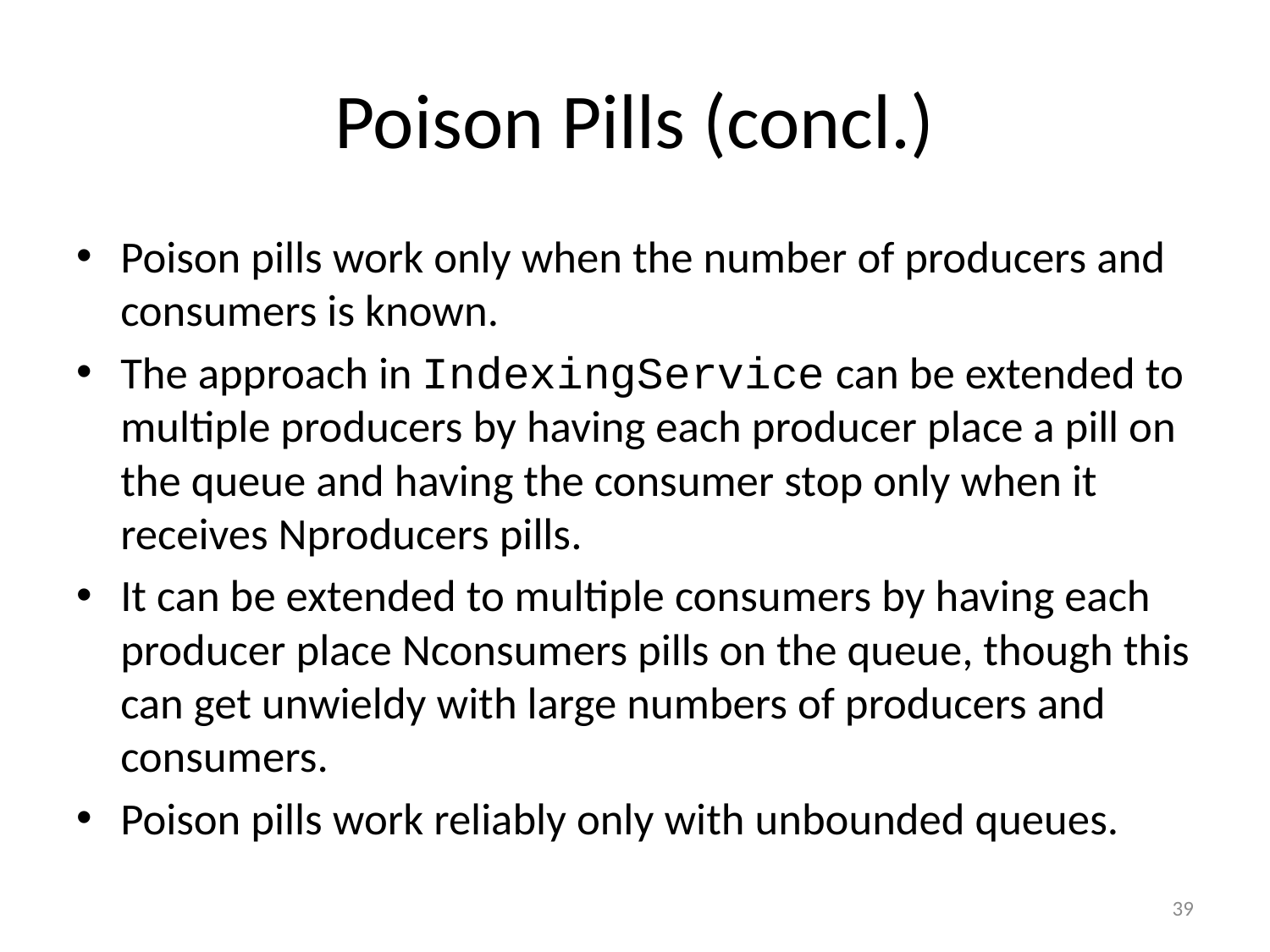

# Poison Pills (concl.)
Poison pills work only when the number of producers and consumers is known.
The approach in IndexingService can be extended to multiple producers by having each producer place a pill on the queue and having the consumer stop only when it receives Nproducers pills.
It can be extended to multiple consumers by having each producer place Nconsumers pills on the queue, though this can get unwieldy with large numbers of producers and consumers.
Poison pills work reliably only with unbounded queues.
39